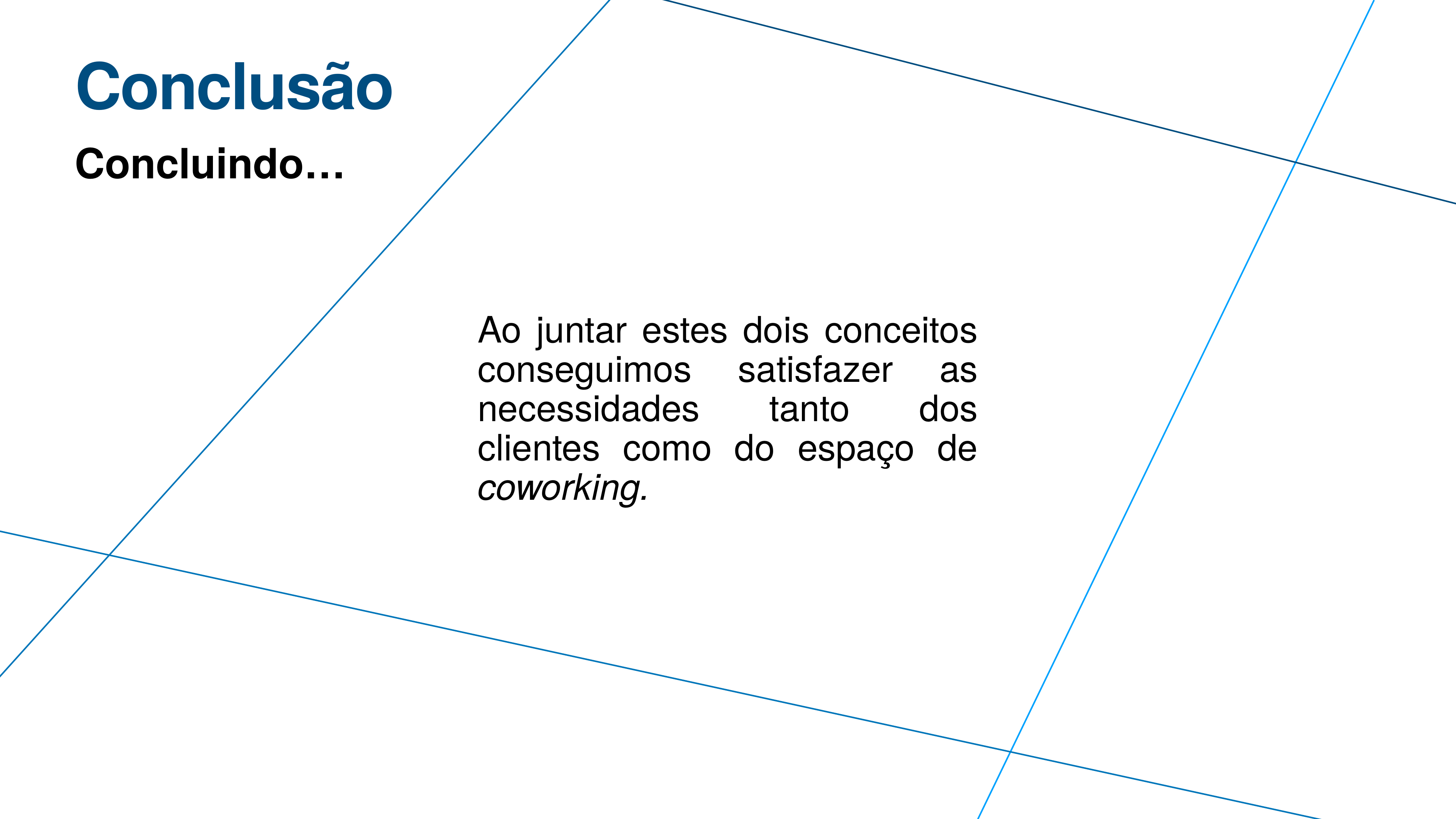

# Conclusão
Concluindo…
Ao juntar estes dois conceitos conseguimos satisfazer as necessidades tanto dos clientes como do espaço de coworking.